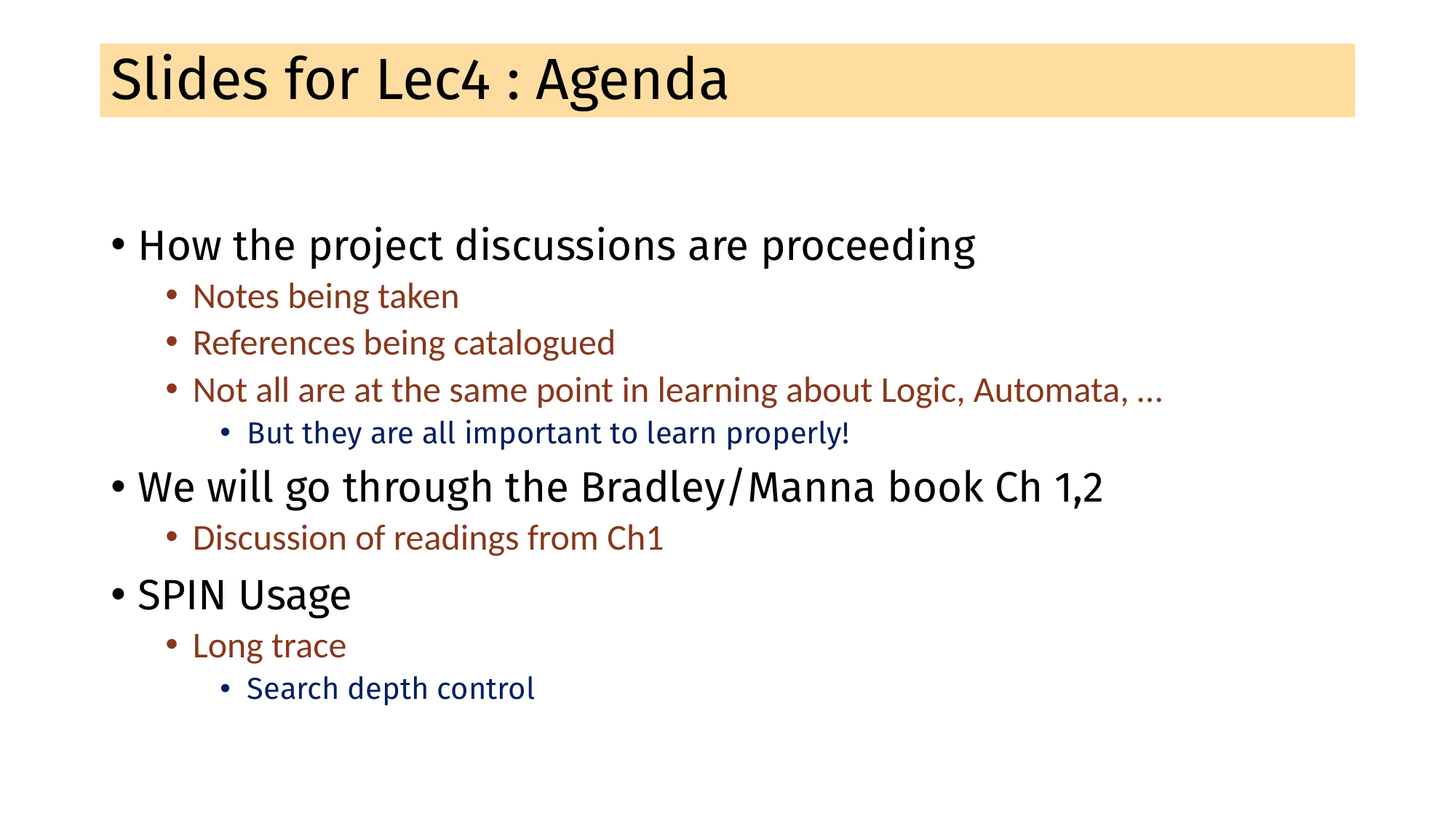

# Slides for Lec4 : Agenda
How the project discussions are proceeding
Notes being taken
References being catalogued
Not all are at the same point in learning about Logic, Automata, …
But they are all important to learn properly!
We will go through the Bradley/Manna book Ch 1,2
Discussion of readings from Ch1
SPIN Usage
Long trace
Search depth control